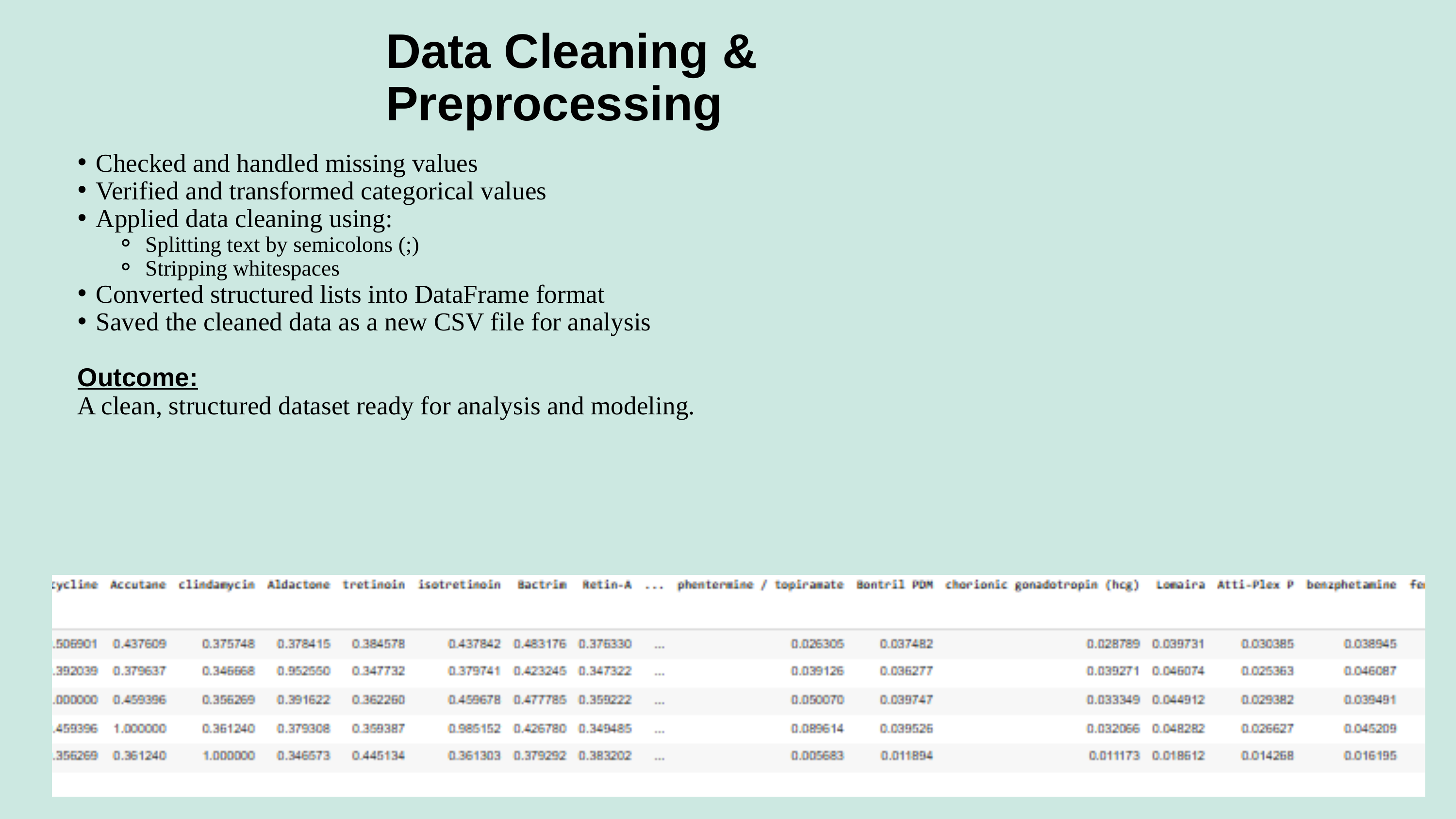

Data Cleaning & Preprocessing
Checked and handled missing values
Verified and transformed categorical values
Applied data cleaning using:
Splitting text by semicolons (;)
Stripping whitespaces
Converted structured lists into DataFrame format
Saved the cleaned data as a new CSV file for analysis

Outcome:
A clean, structured dataset ready for analysis and modeling.